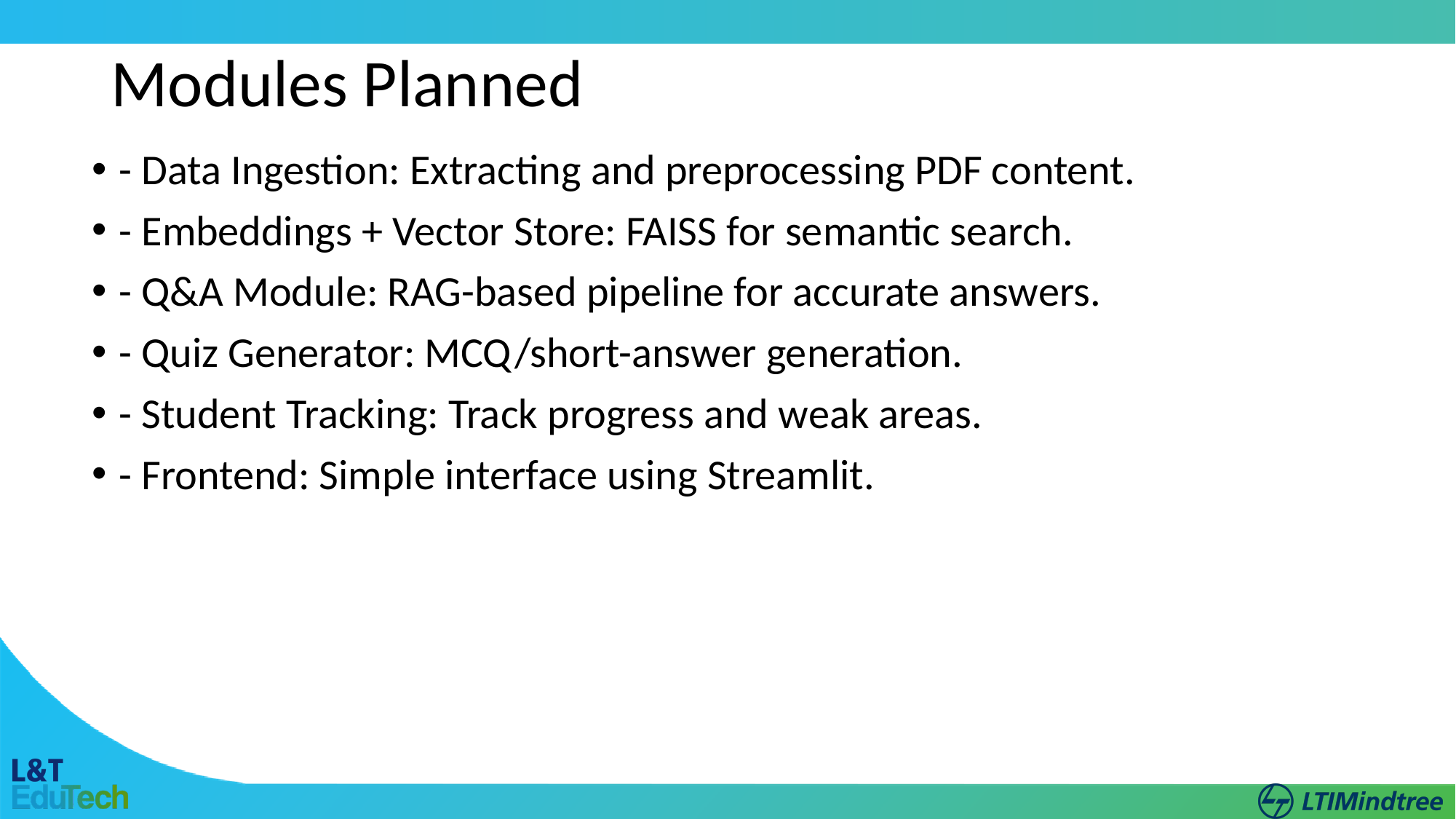

# Modules Planned
- Data Ingestion: Extracting and preprocessing PDF content.
- Embeddings + Vector Store: FAISS for semantic search.
- Q&A Module: RAG-based pipeline for accurate answers.
- Quiz Generator: MCQ/short-answer generation.
- Student Tracking: Track progress and weak areas.
- Frontend: Simple interface using Streamlit.